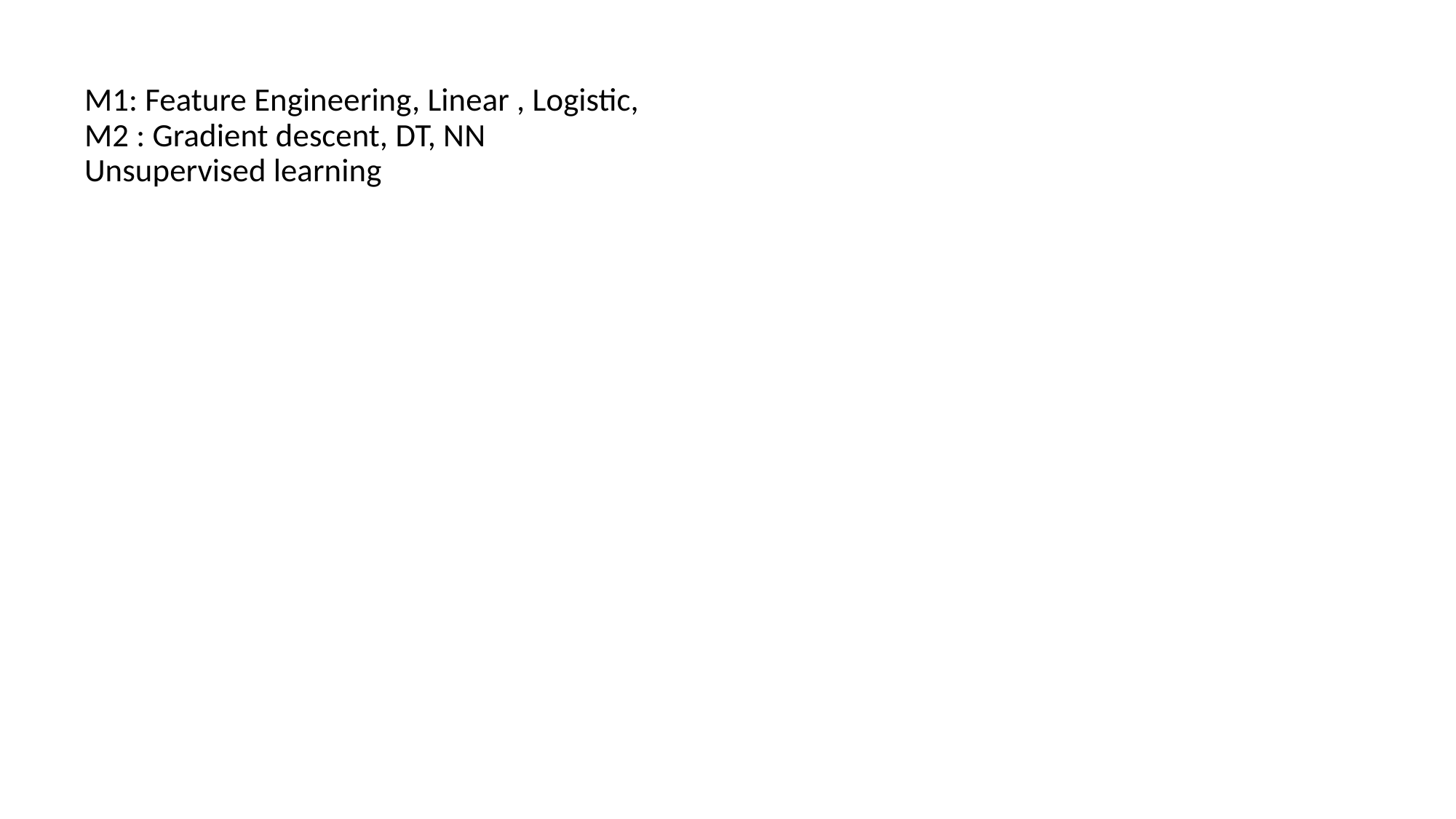

# M1: Feature Engineering, Linear , Logistic, M2 : Gradient descent, DT, NN Unsupervised learning